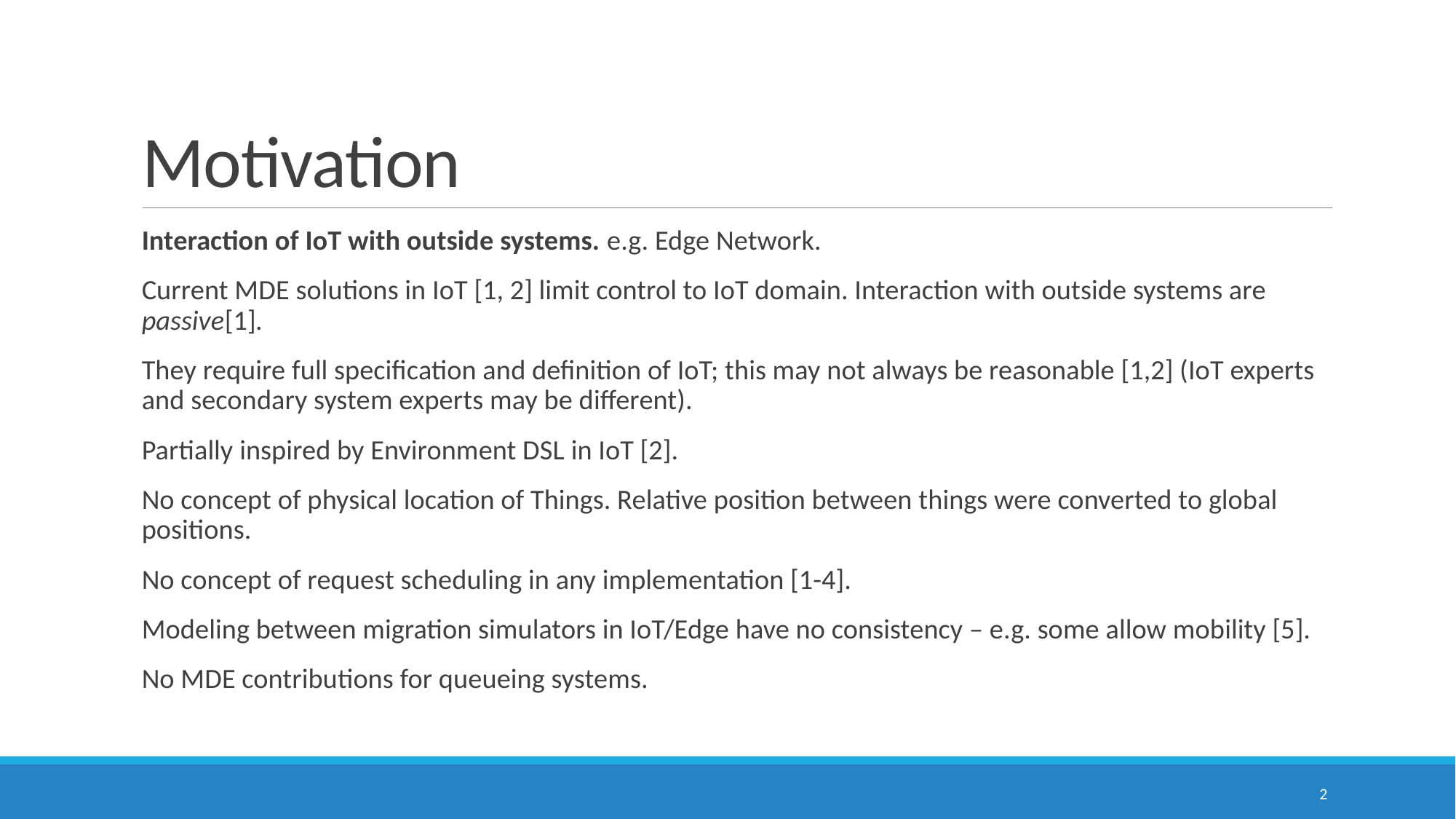

# Motivation
Interaction of IoT with outside systems. e.g. Edge Network.
Current MDE solutions in IoT [1, 2] limit control to IoT domain. Interaction with outside systems are passive[1].
They require full specification and definition of IoT; this may not always be reasonable [1,2] (IoT experts and secondary system experts may be different).
Partially inspired by Environment DSL in IoT [2].
No concept of physical location of Things. Relative position between things were converted to global positions.
No concept of request scheduling in any implementation [1-4].
Modeling between migration simulators in IoT/Edge have no consistency – e.g. some allow mobility [5].
No MDE contributions for queueing systems.
2